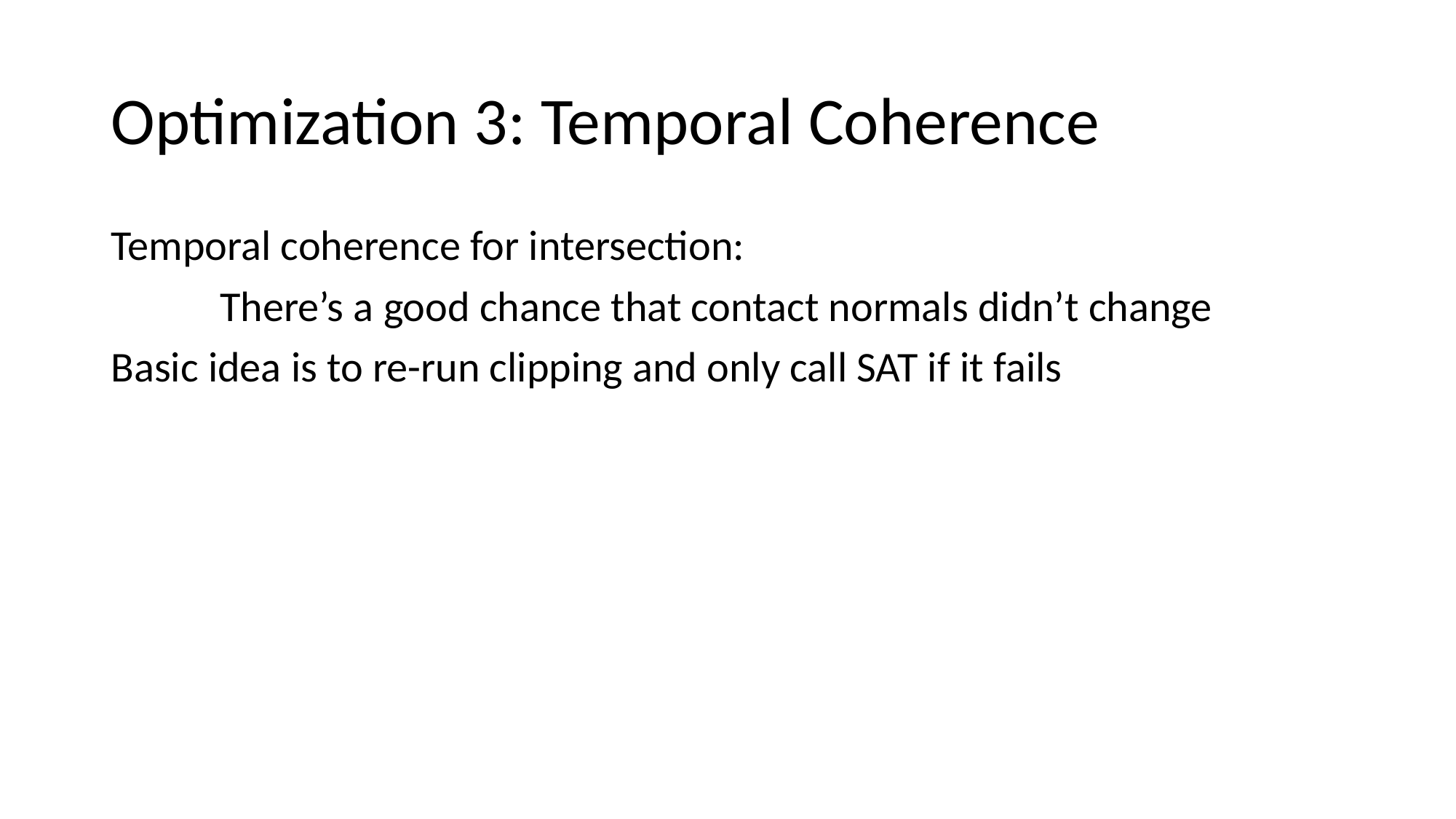

# Optimization 3: Temporal Coherence
Temporal coherence for intersection:
	There’s a good chance that contact normals didn’t change
Basic idea is to re-run clipping and only call SAT if it fails